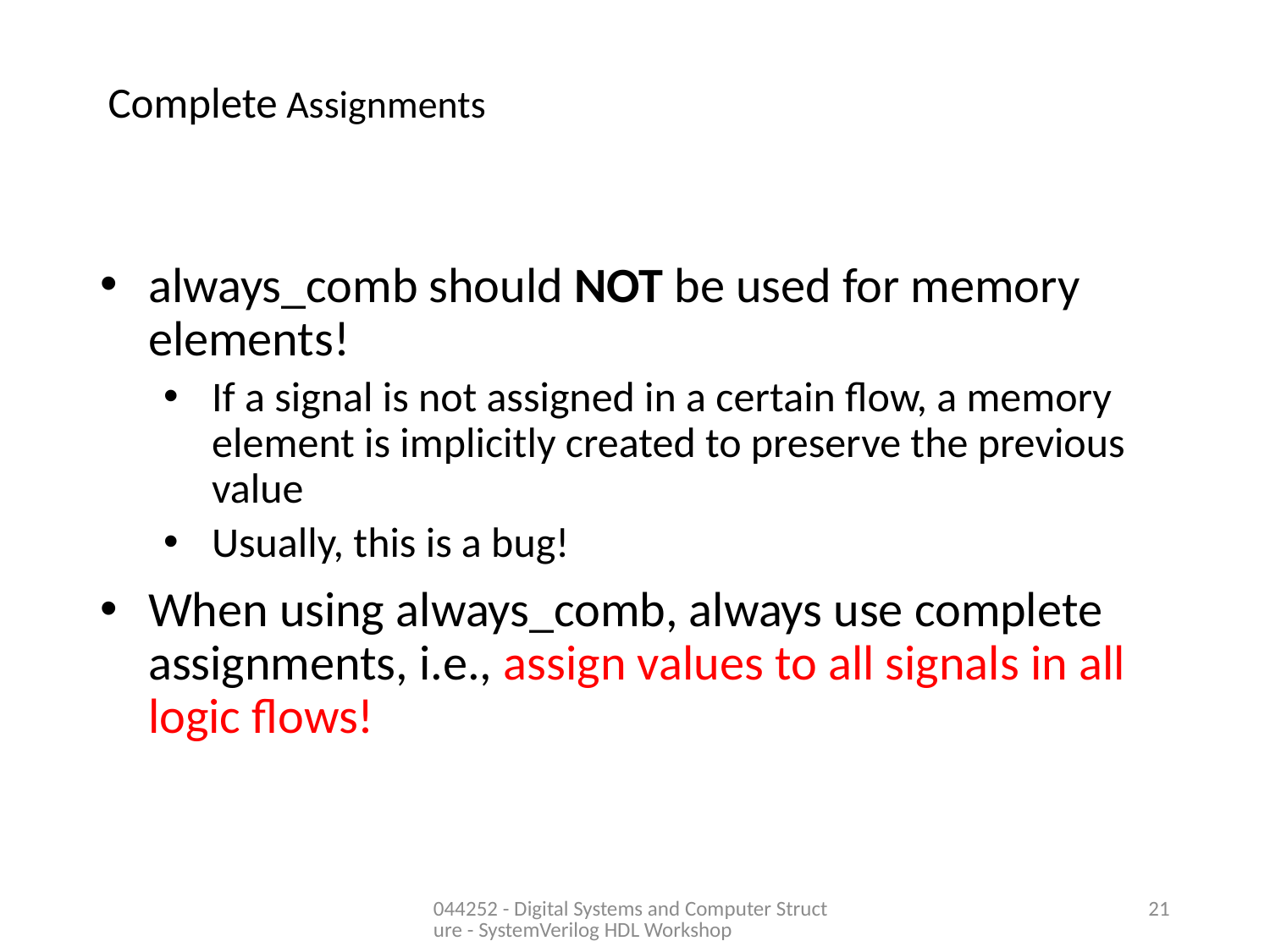

# Complete Assignments
always_comb should NOT be used for memory elements!
If a signal is not assigned in a certain flow, a memory element is implicitly created to preserve the previous value
Usually, this is a bug!
When using always_comb, always use complete assignments, i.e., assign values to all signals in all logic flows!
044252 - Digital Systems and Computer Structure - SystemVerilog HDL Workshop
21